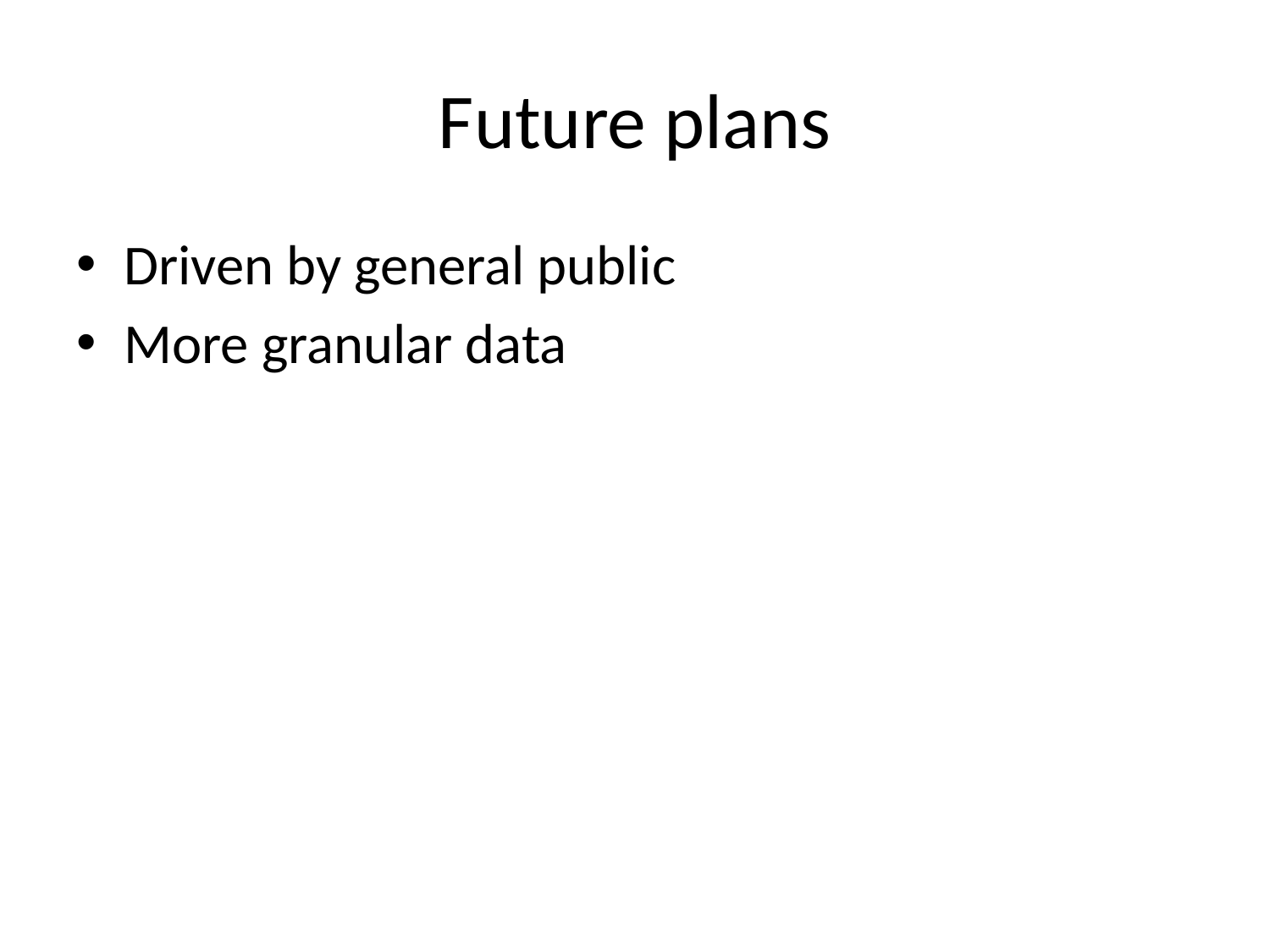

# Future plans
Driven by general public
More granular data